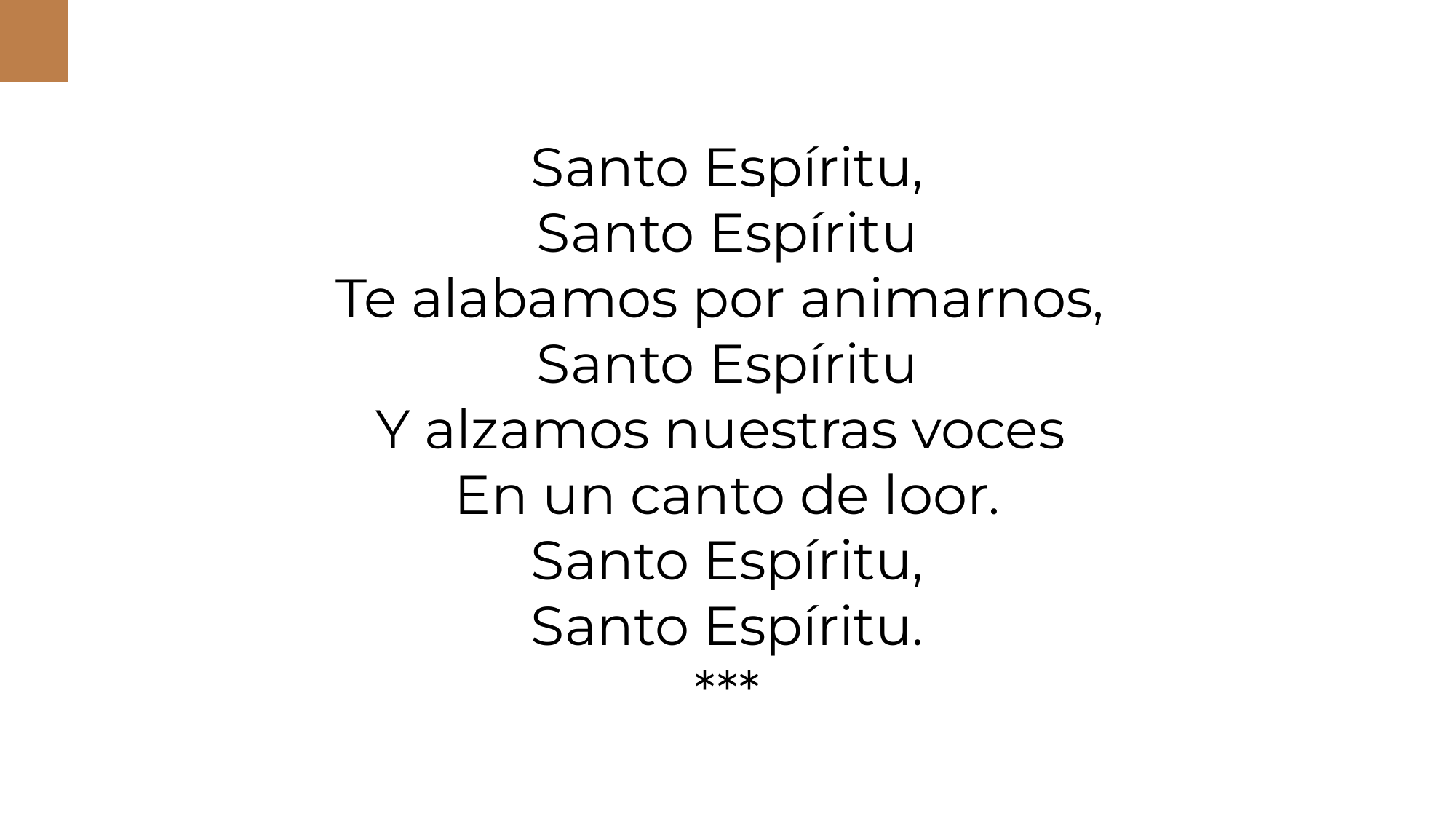

Santo Espíritu,
Santo Espíritu
Te alabamos por animarnos,
Santo Espíritu
Y alzamos nuestras voces
En un canto de loor.
Santo Espíritu,
Santo Espíritu.
***